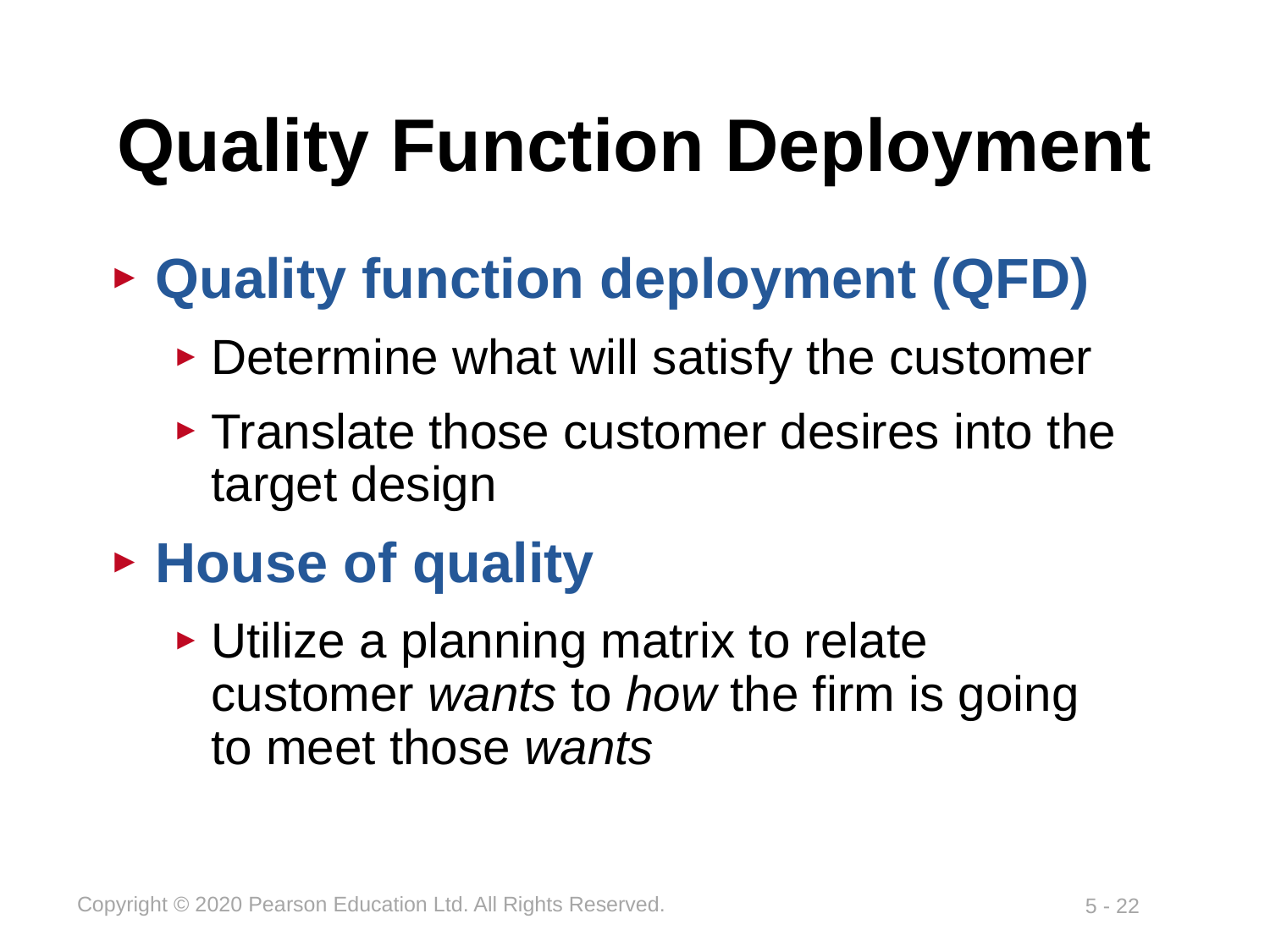

# Quality Function Deployment
Quality function deployment (QFD)
Determine what will satisfy the customer
Translate those customer desires into the target design
House of quality
Utilize a planning matrix to relate customer wants to how the firm is going to meet those wants